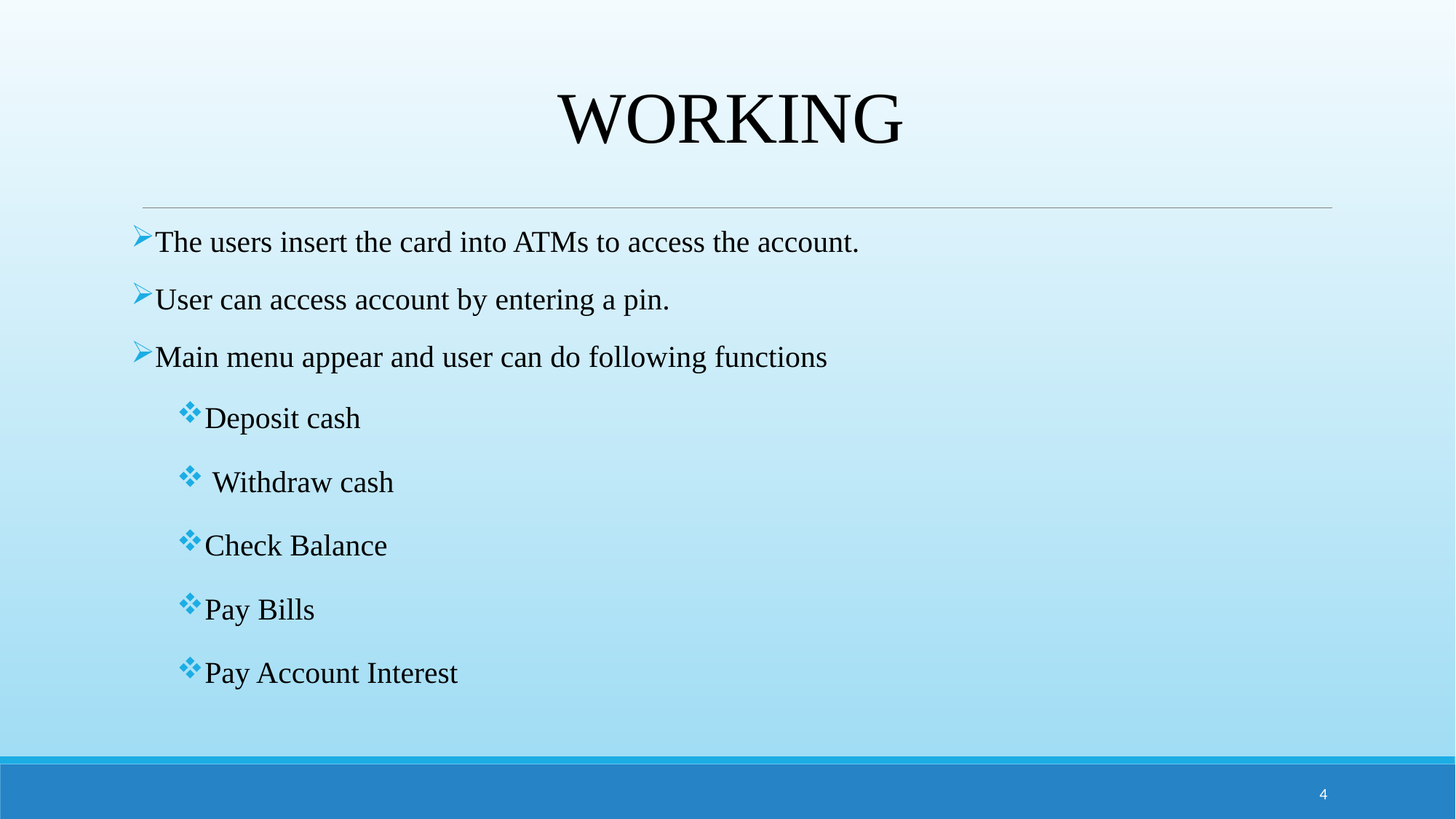

# WORKING
The users insert the card into ATMs to access the account.
User can access account by entering a pin.
Main menu appear and user can do following functions
Deposit cash
 Withdraw cash
Check Balance
Pay Bills
Pay Account Interest

4